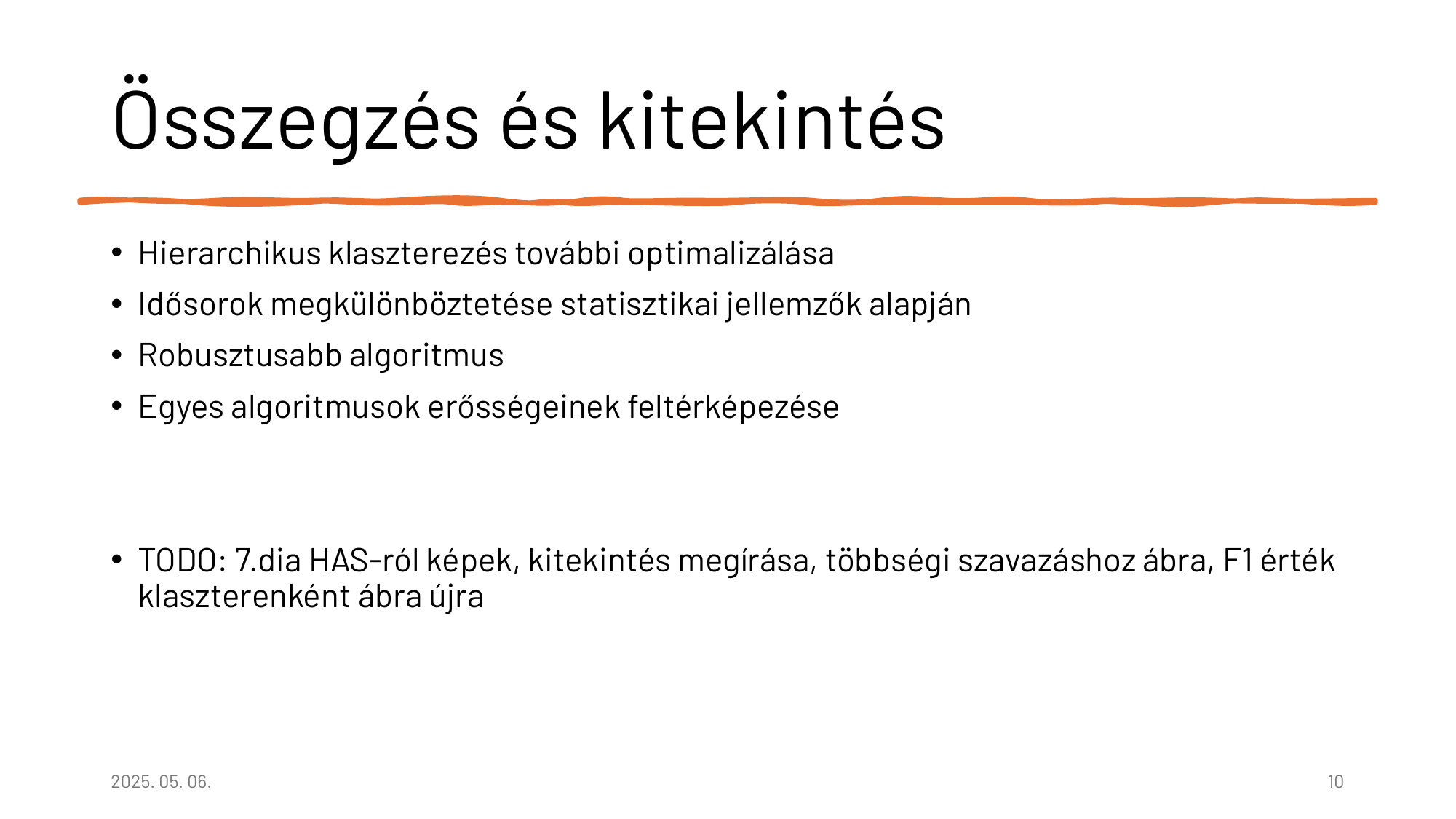

# Összegzés és kitekintés

Hierarchikus klaszterezés további optimalizálása
Idősorok megkülönböztetése statisztikai jellemzők alapján
Robusztusabb algoritmus
Egyes algoritmusok erősségeinek feltérképezése

TODO: 7.dia HAS-ról képek, kitekintés megírása, többségi szavazáshoz ábra, F1 érték klaszterenként ábra újra

2025. 05. 06.

10